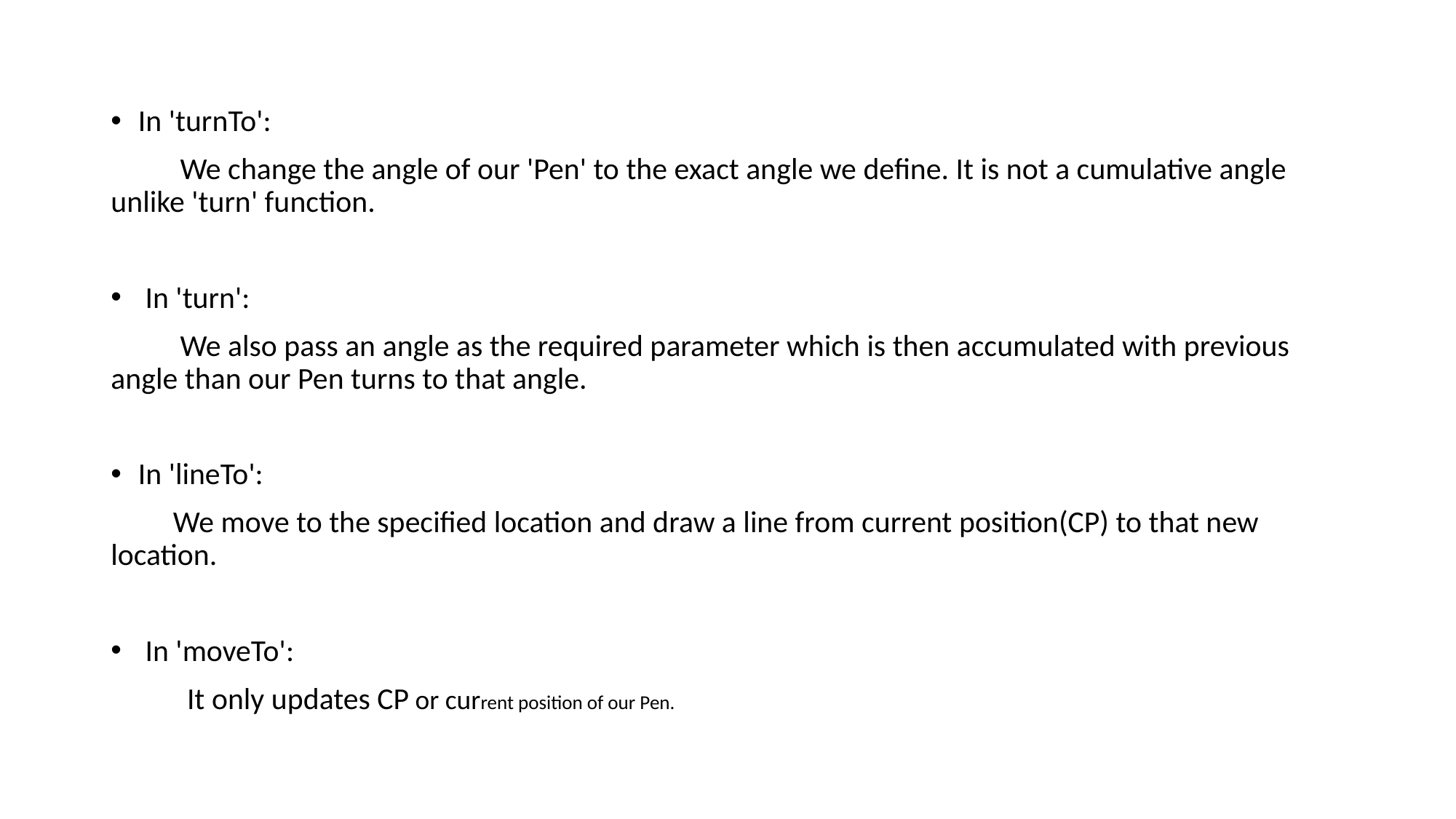

#
In 'turnTo':​
          We change the angle of our 'Pen' to the exact angle we define. It is not a cumulative angle unlike 'turn' function.​

 In 'turn':​
          We also pass an angle as the required parameter which is then accumulated with previous angle than our Pen turns to that angle.​

In 'lineTo':​
         We move to the specified location and draw a line from current position(CP) to that new location.​

 In 'moveTo':​
           It only updates CP or current position of our Pen.